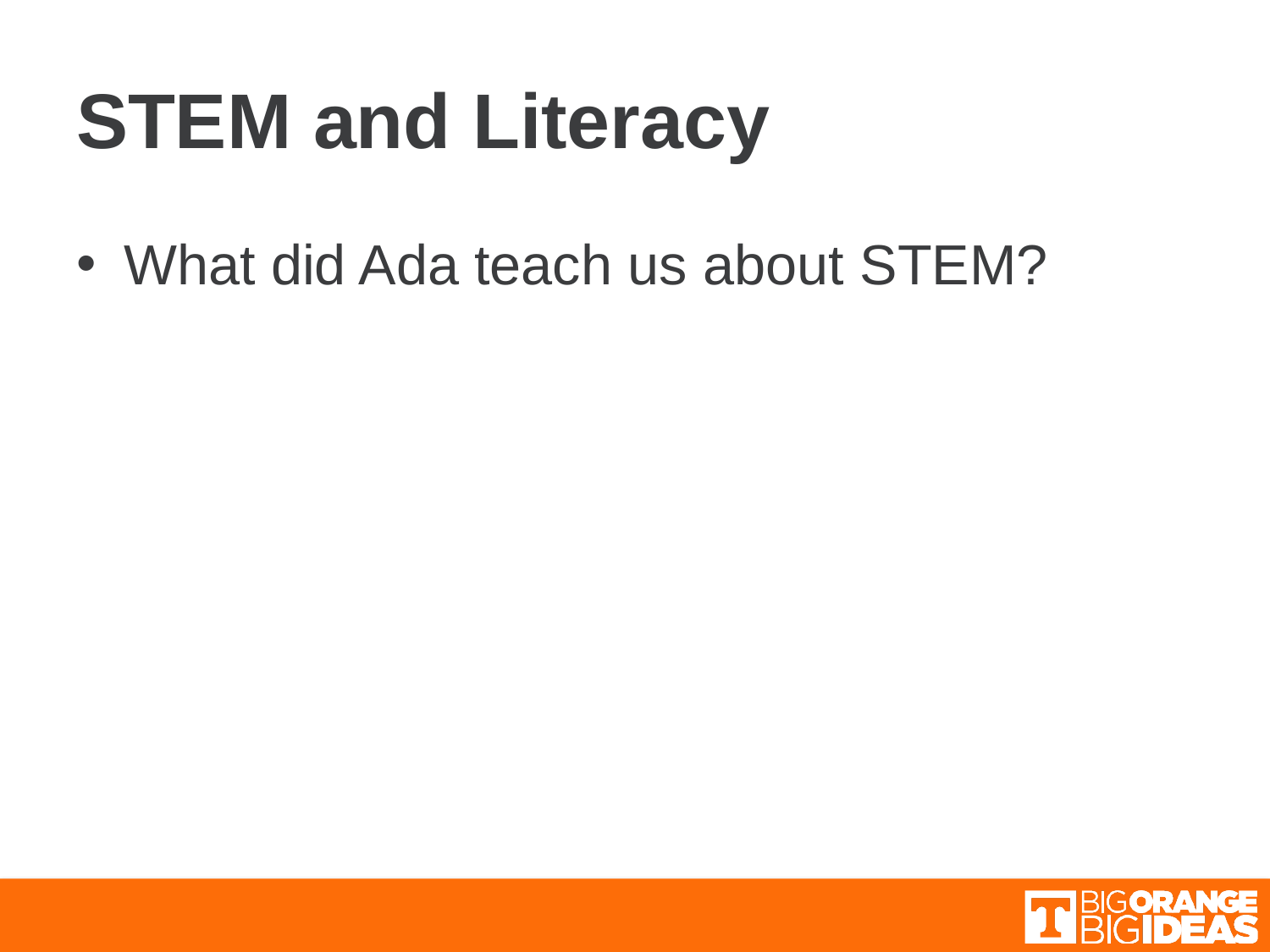

# STEM and Literacy
What did Ada teach us about STEM?